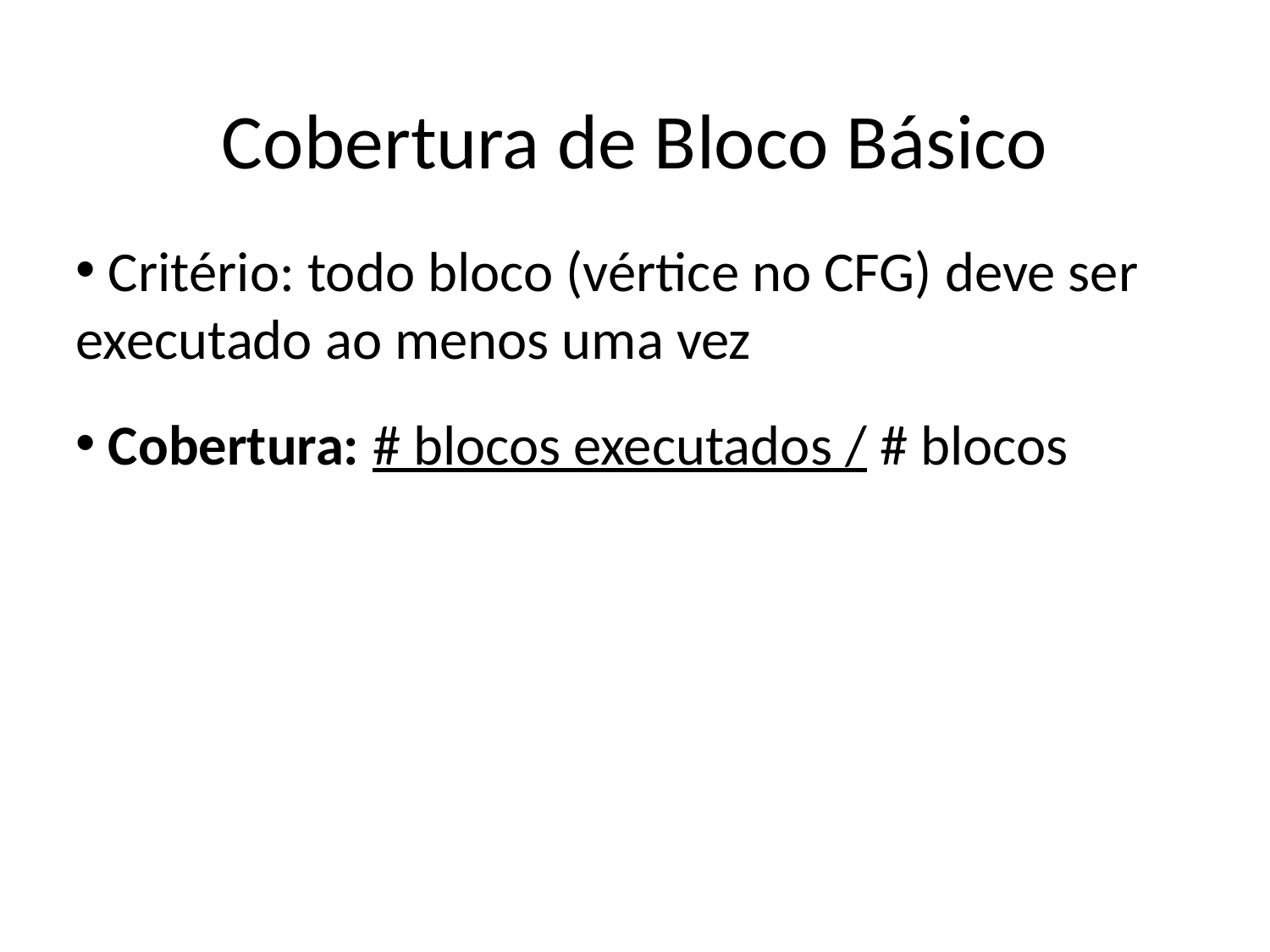

Cobertura de Bloco Básico
 Critério: todo bloco (vértice no CFG) deve ser executado ao menos uma vez

 Cobertura: # blocos executados / # blocos